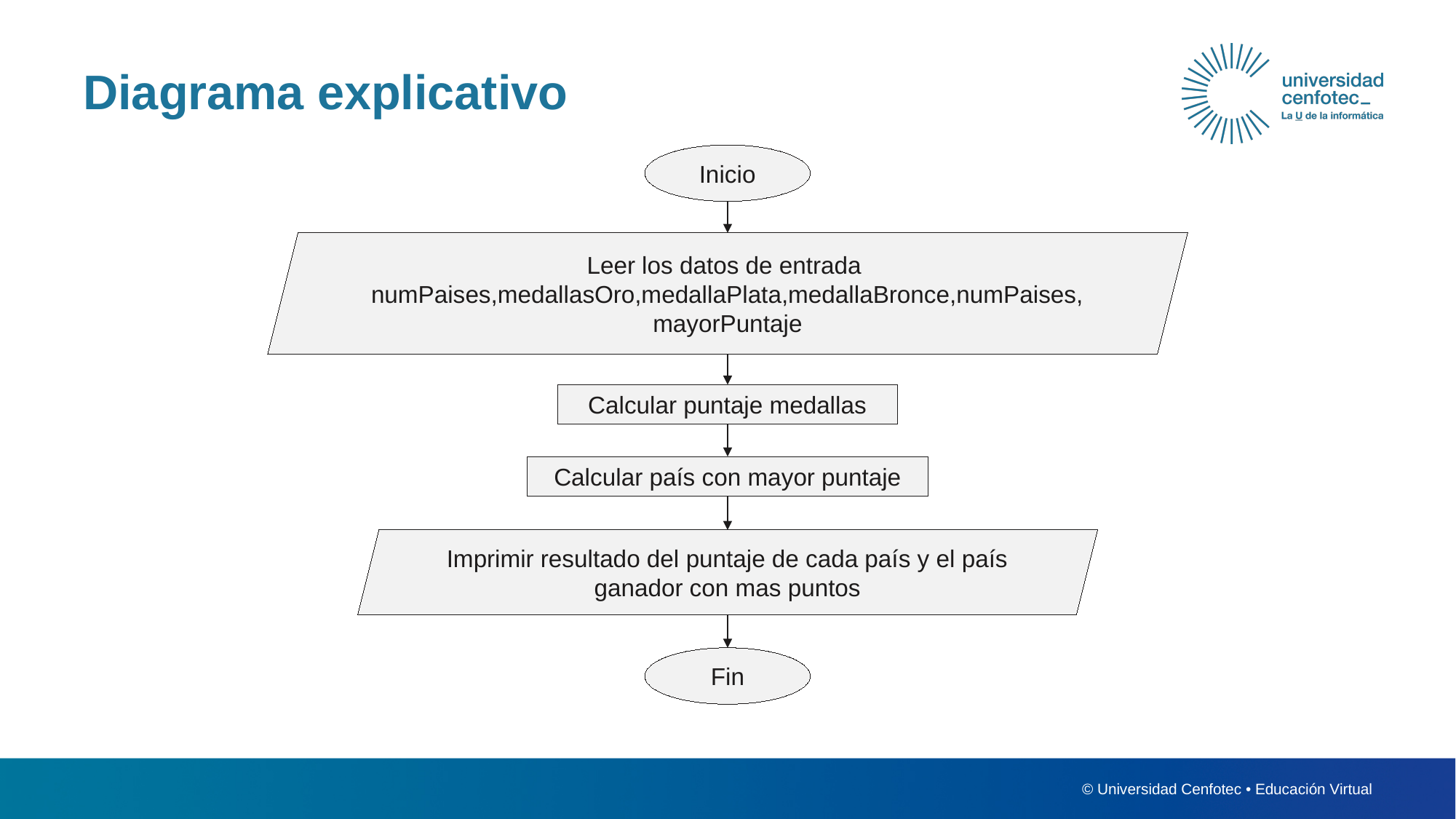

# Diagrama explicativo
Inicio
Leer los datos de entrada  numPaises,medallasOro,medallaPlata,medallaBronce,numPaises,mayorPuntaje
Calcular puntaje medallas
Calcular país con mayor puntaje
Imprimir resultado del puntaje de cada país y el país ganador con mas puntos
Fin